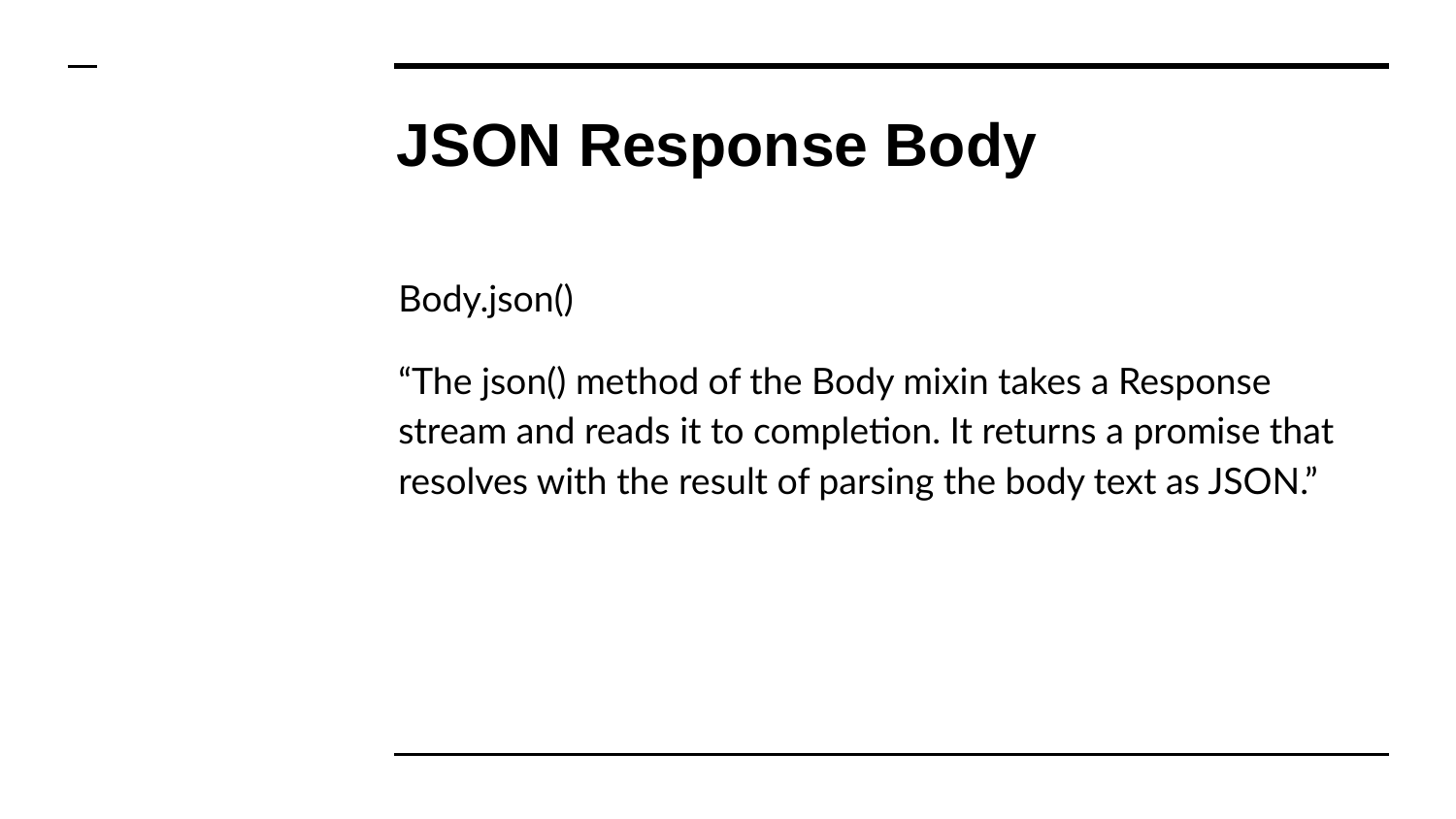

# JSON Response Body
Body.json()
“The json() method of the Body mixin takes a Response stream and reads it to completion. It returns a promise that resolves with the result of parsing the body text as JSON.”